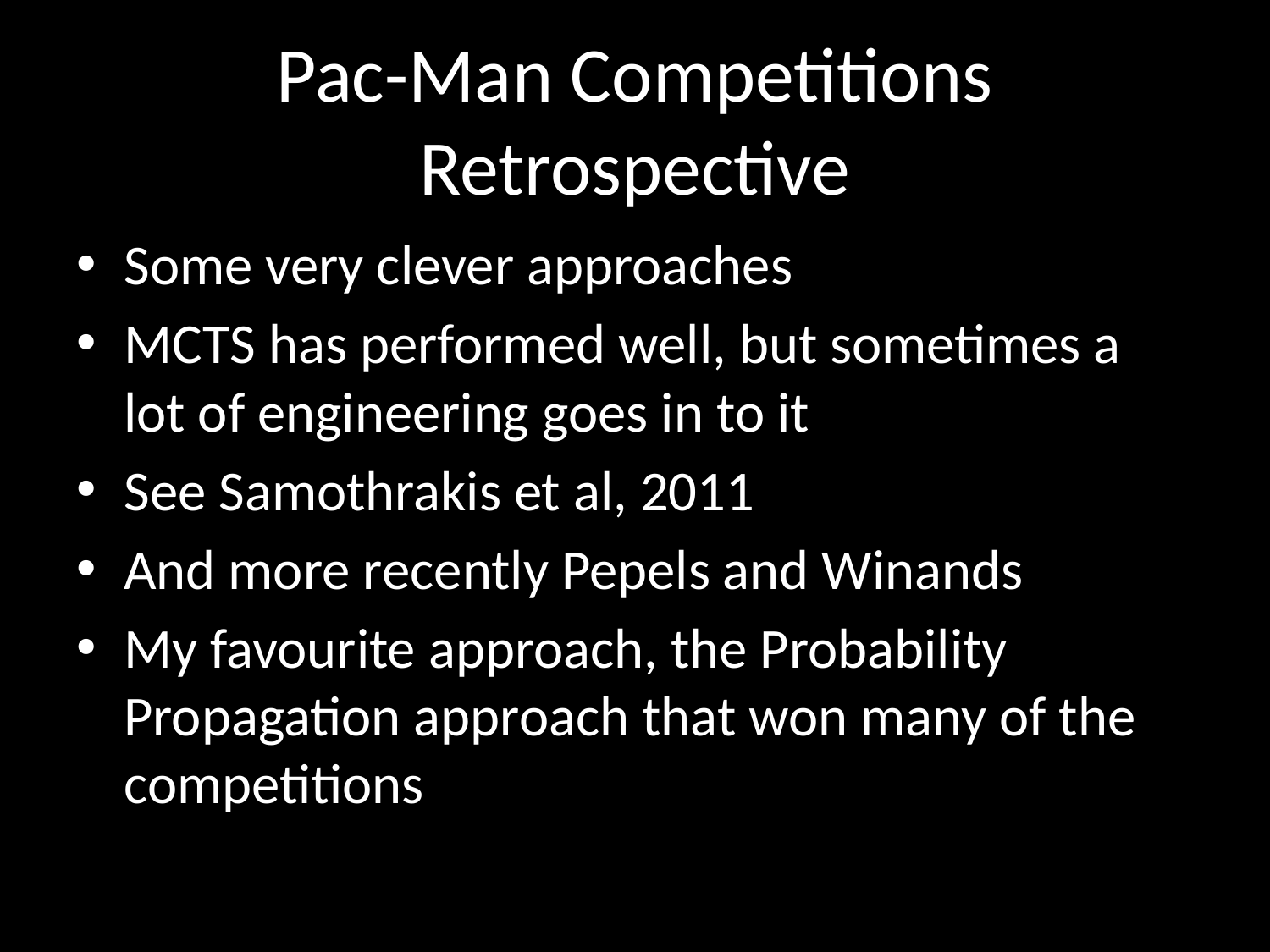

# Pac-Man Competitions Retrospective
Some very clever approaches
MCTS has performed well, but sometimes a lot of engineering goes in to it
See Samothrakis et al, 2011
And more recently Pepels and Winands
My favourite approach, the Probability Propagation approach that won many of the competitions